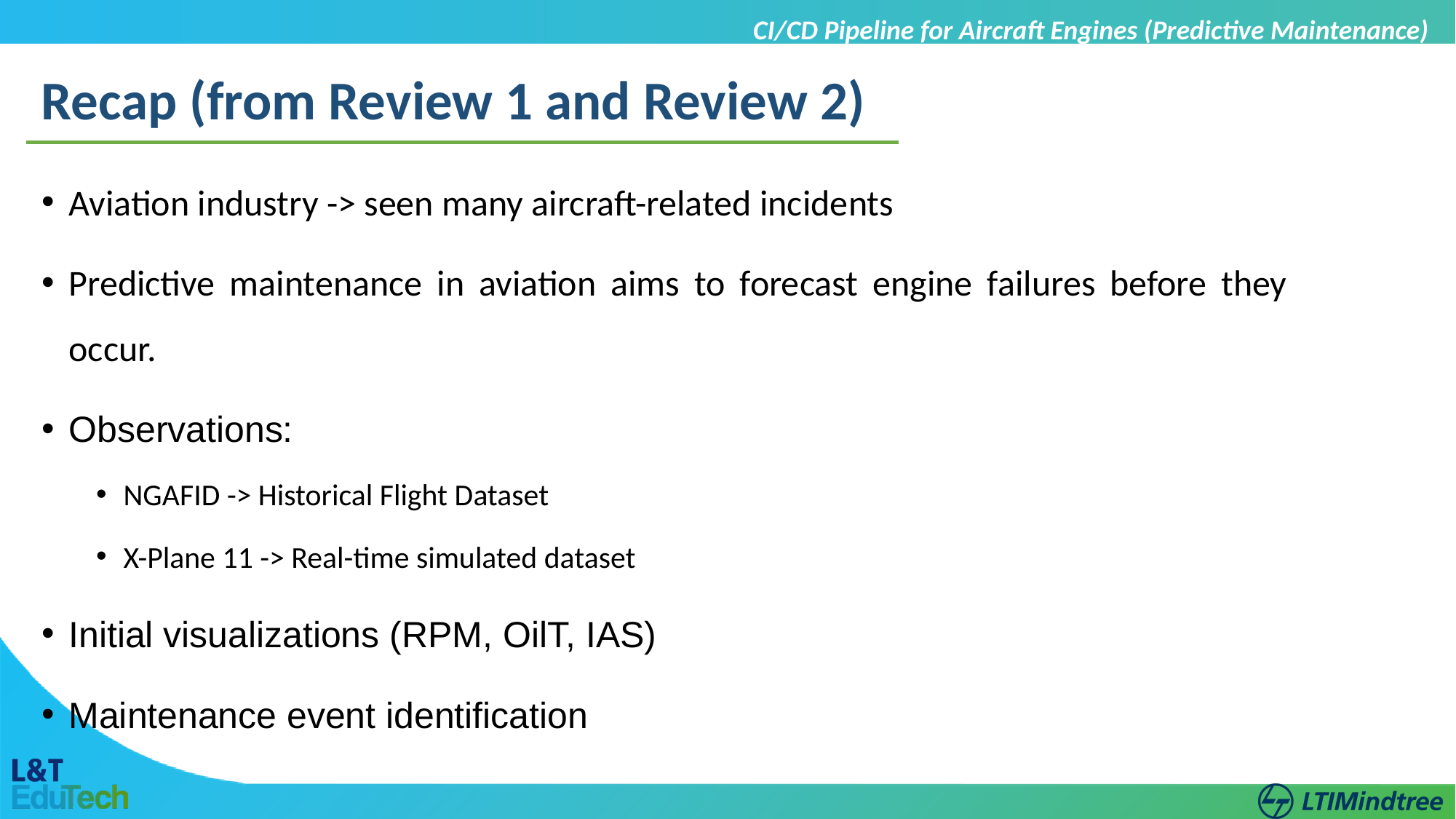

CI/CD Pipeline for Aircraft Engines (Predictive Maintenance)
Recap (from Review 1 and Review 2)
Aviation industry -> seen many aircraft-related incidents
Predictive maintenance in aviation aims to forecast engine failures before they occur.
Observations:
NGAFID -> Historical Flight Dataset
X-Plane 11 -> Real-time simulated dataset
Initial visualizations (RPM, OilT, IAS)
Maintenance event identification